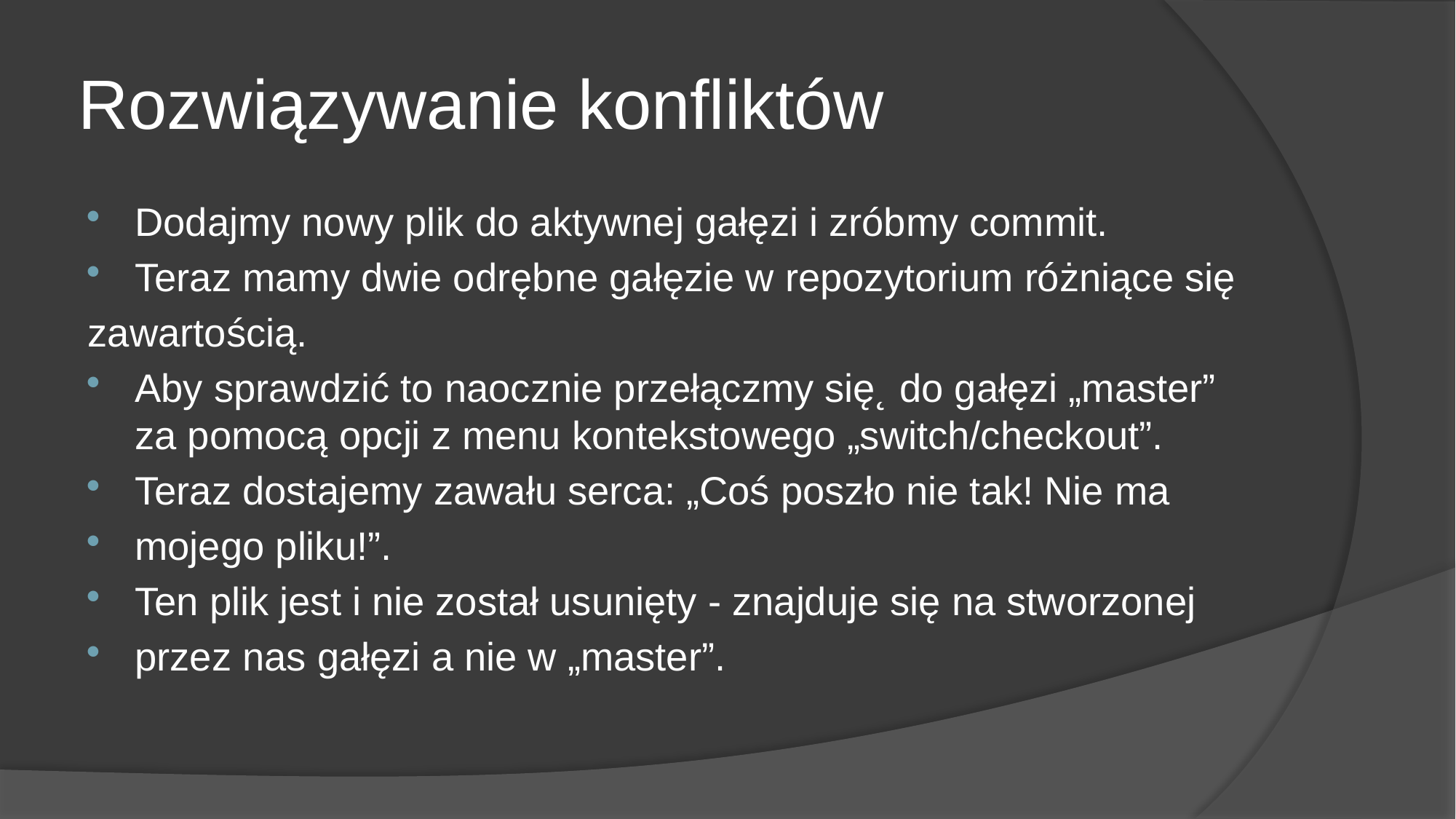

# Rozwiązywanie konfliktów
Dodajmy nowy plik do aktywnej gałęzi i zróbmy commit.
Teraz mamy dwie odrębne gałęzie w repozytorium różniące się
zawartością.
Aby sprawdzić to naocznie przełączmy się˛ do gałęzi „master” za pomocą opcji z menu kontekstowego „switch/checkout”.
Teraz dostajemy zawału serca: „Coś poszło nie tak! Nie ma
mojego pliku!”.
Ten plik jest i nie został usunięty - znajduje się na stworzonej
przez nas gałęzi a nie w „master”.